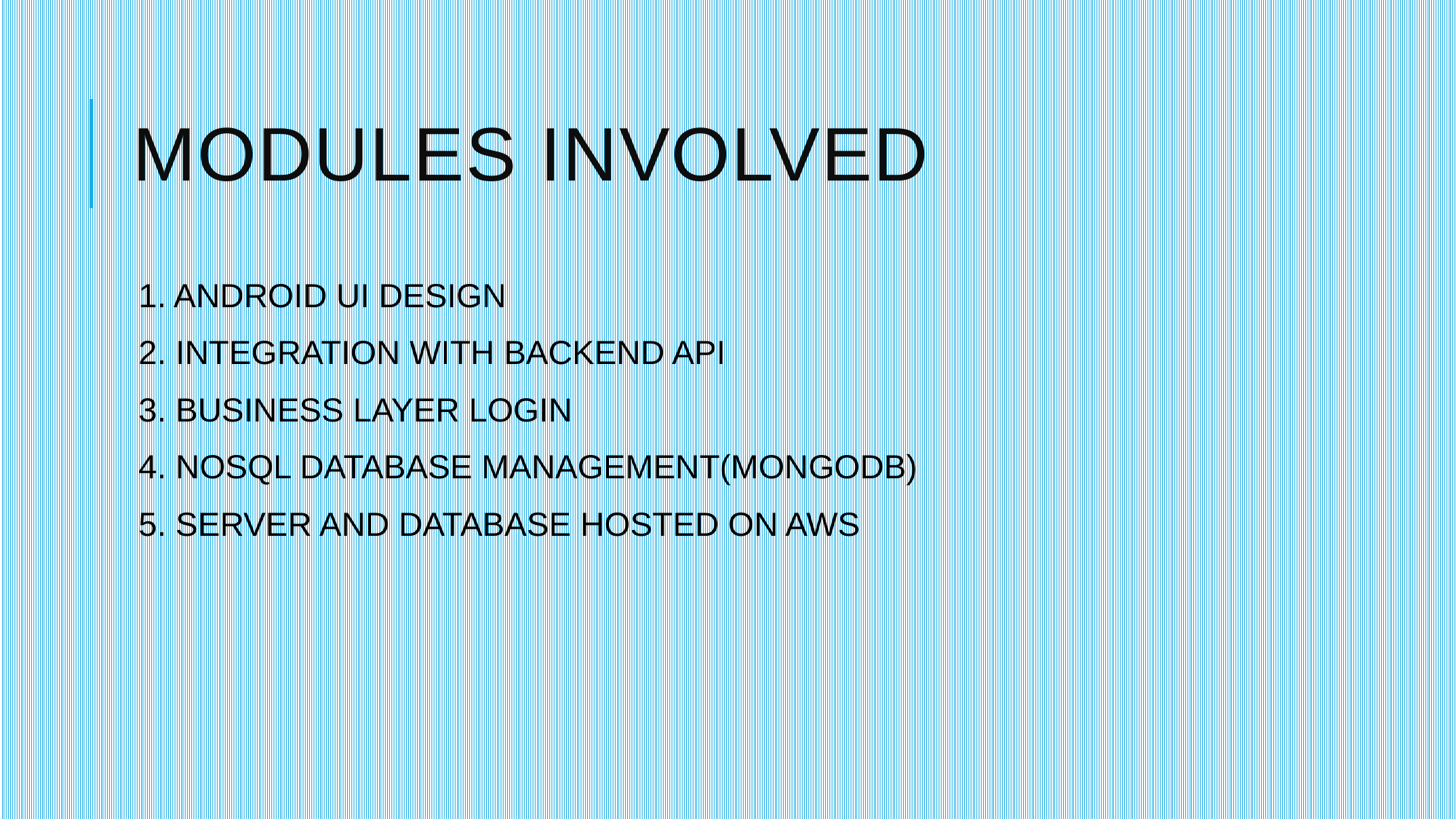

# Modules involved
1. ANDROID UI DESIGN
2. INTEGRATION WITH BACKEND API
3. BUSINESS LAYER LOGIN
4. NOSQL DATABASE MANAGEMENT(MONGODB)
5. SERVER AND DATABASE HOSTED ON AWS